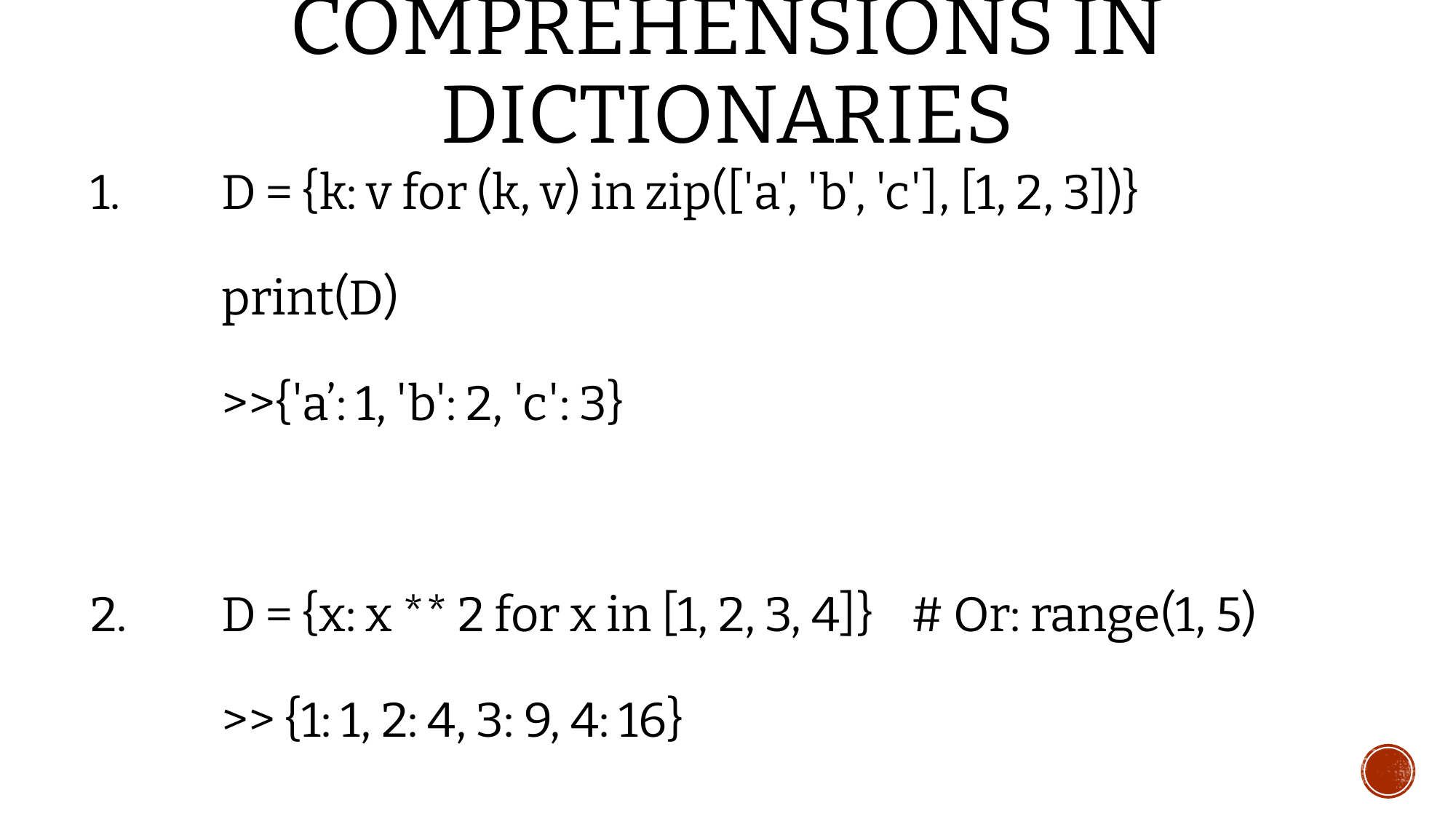

# Comprehensions in Dictionaries
1. 	D = {k: v for (k, v) in zip(['a', 'b', 'c'], [1, 2, 3])}
		print(D)
		>>{'a’: 1, 'b': 2, 'c': 3}

2.	D = {x: x ** 2 for x in [1, 2, 3, 4]}    # Or: range(1, 5)
		>> {1: 1, 2: 4, 3: 9, 4: 16}